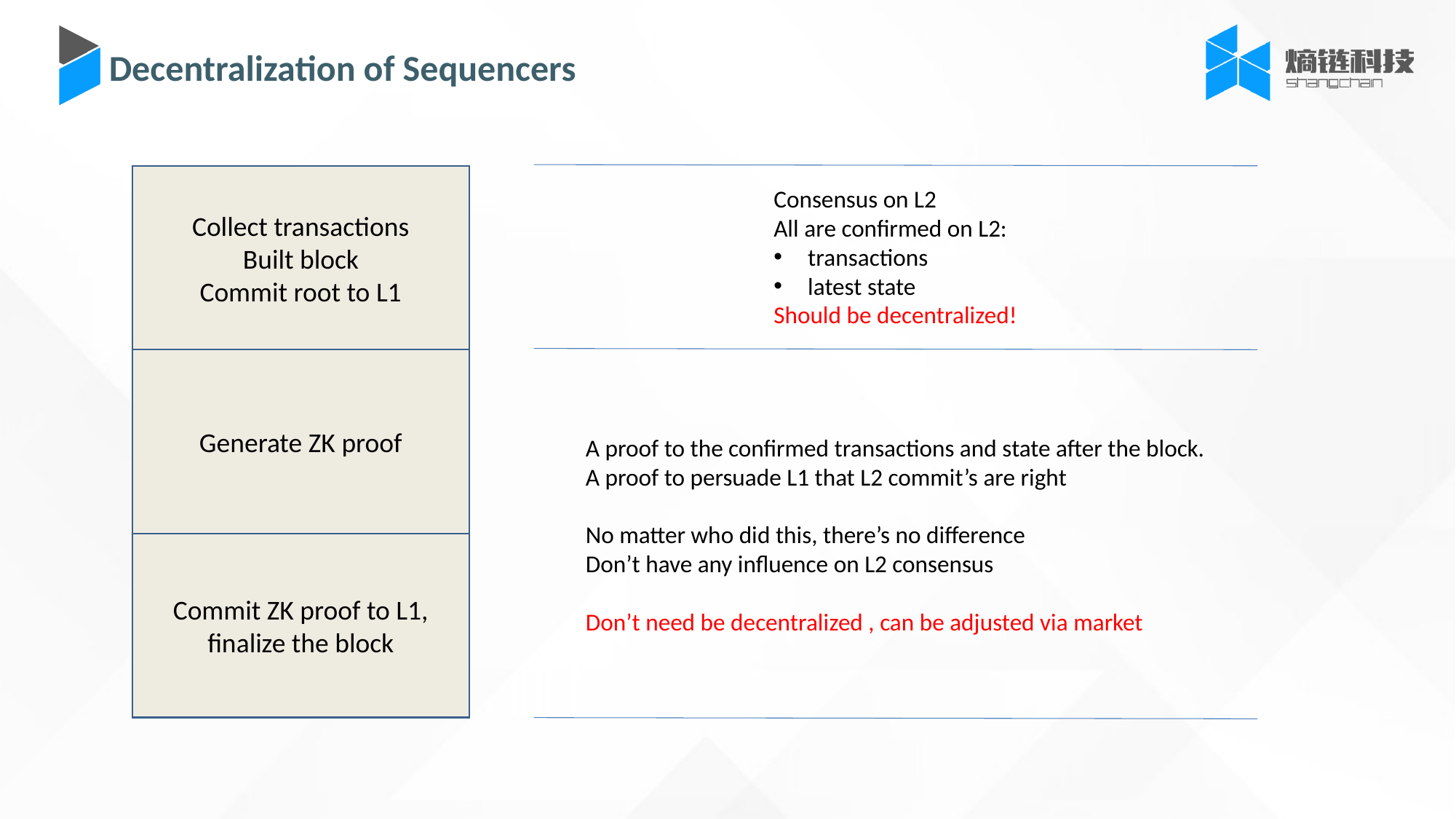

Decentralization of Sequencers
Collect transactions
Built block
Commit root to L1
Consensus on L2
All are confirmed on L2:
transactions
latest state
Should be decentralized!
Generate ZK proof
A proof to the confirmed transactions and state after the block.
A proof to persuade L1 that L2 commit’s are right

No matter who did this, there’s no difference
Don’t have any influence on L2 consensus

Don’t need be decentralized , can be adjusted via market
Commit ZK proof to L1, finalize the block